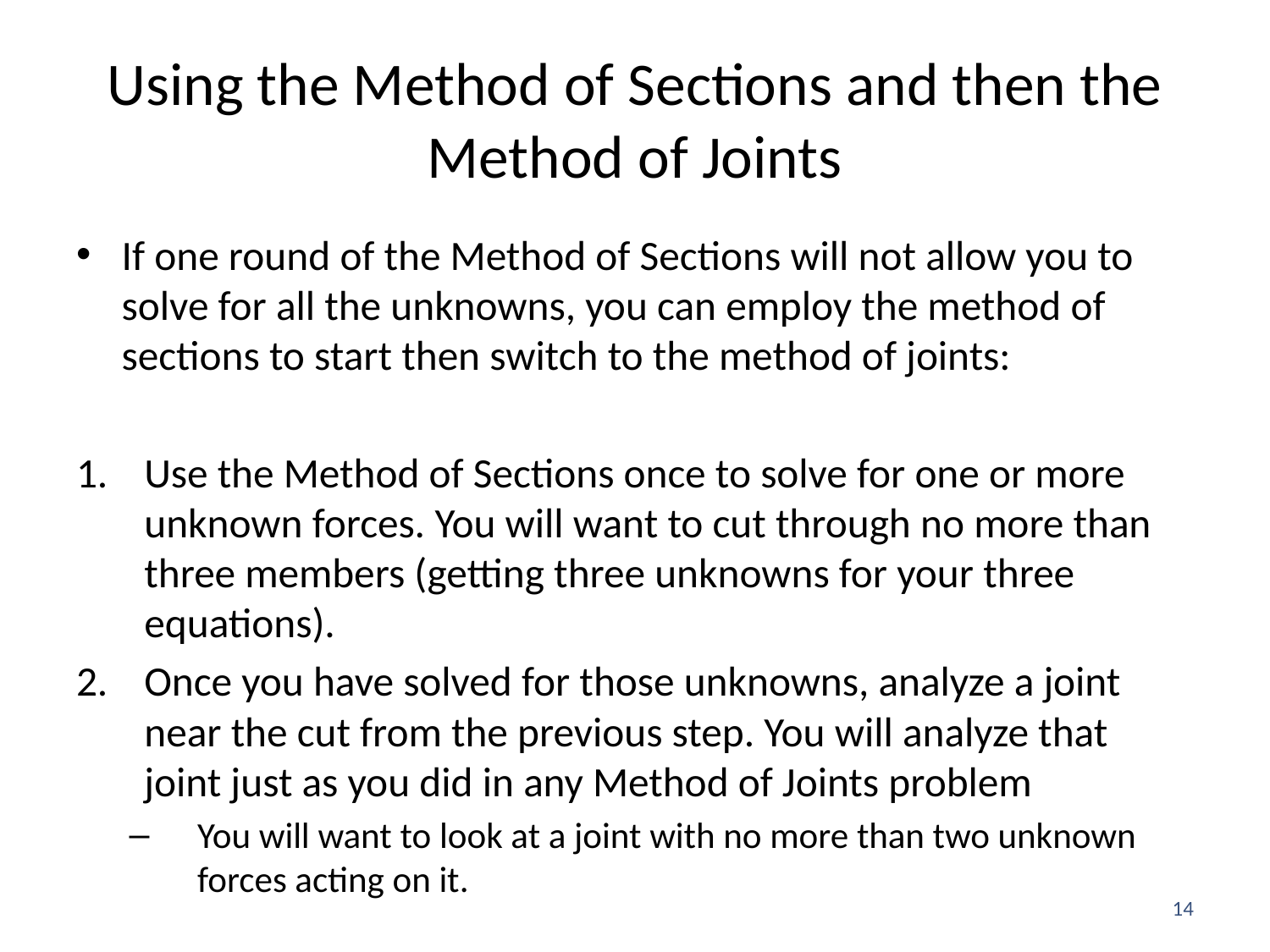

# Using the Method of Sections and then the Method of Joints
If one round of the Method of Sections will not allow you to solve for all the unknowns, you can employ the method of sections to start then switch to the method of joints:

Use the Method of Sections once to solve for one or more unknown forces. You will want to cut through no more than three members (getting three unknowns for your three equations).
Once you have solved for those unknowns, analyze a joint near the cut from the previous step. You will analyze that joint just as you did in any Method of Joints problem
You will want to look at a joint with no more than two unknown forces acting on it.

14